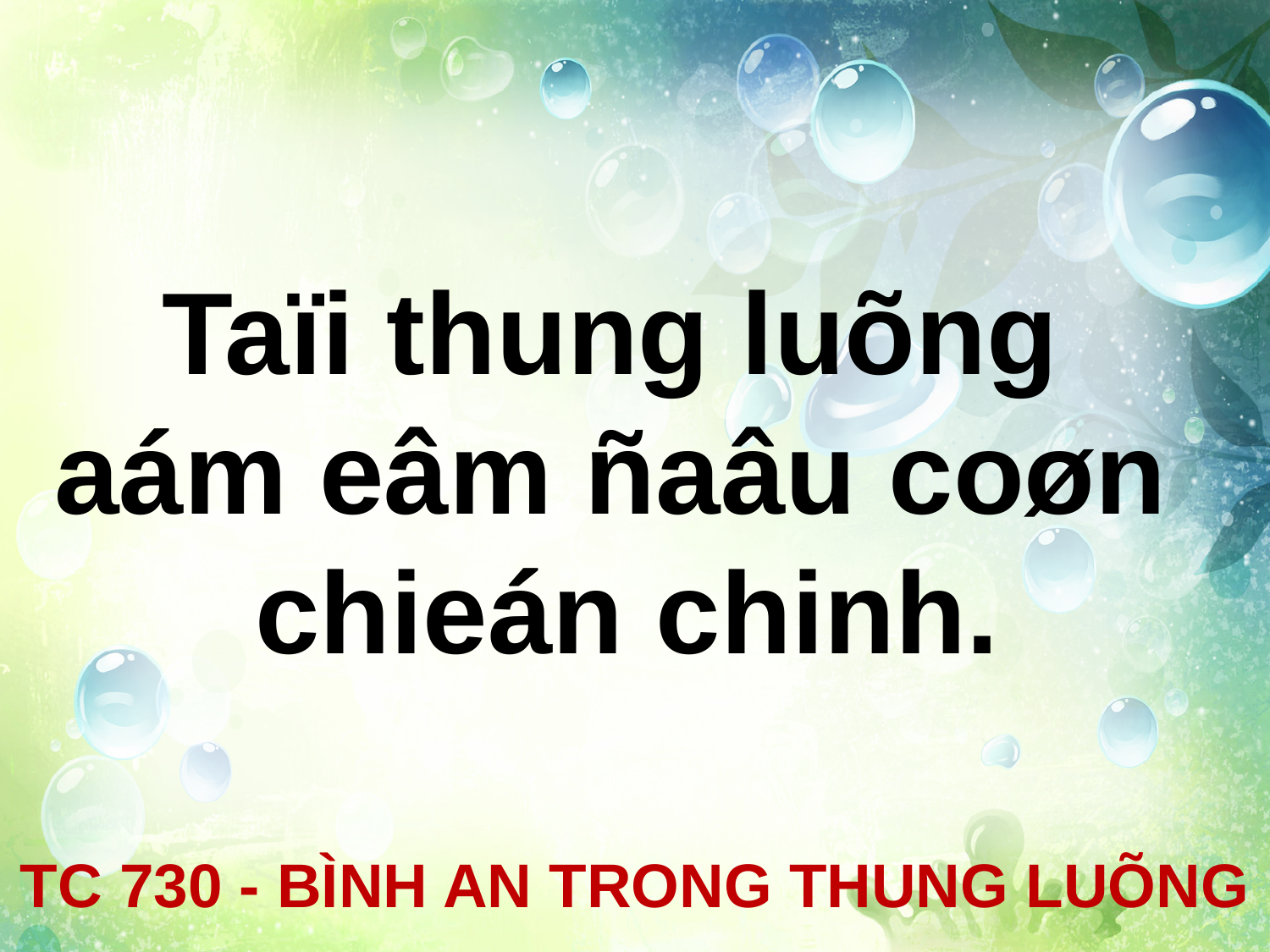

Taïi thung luõng
aám eâm ñaâu coøn
chieán chinh.
TC 730 - BÌNH AN TRONG THUNG LUÕNG